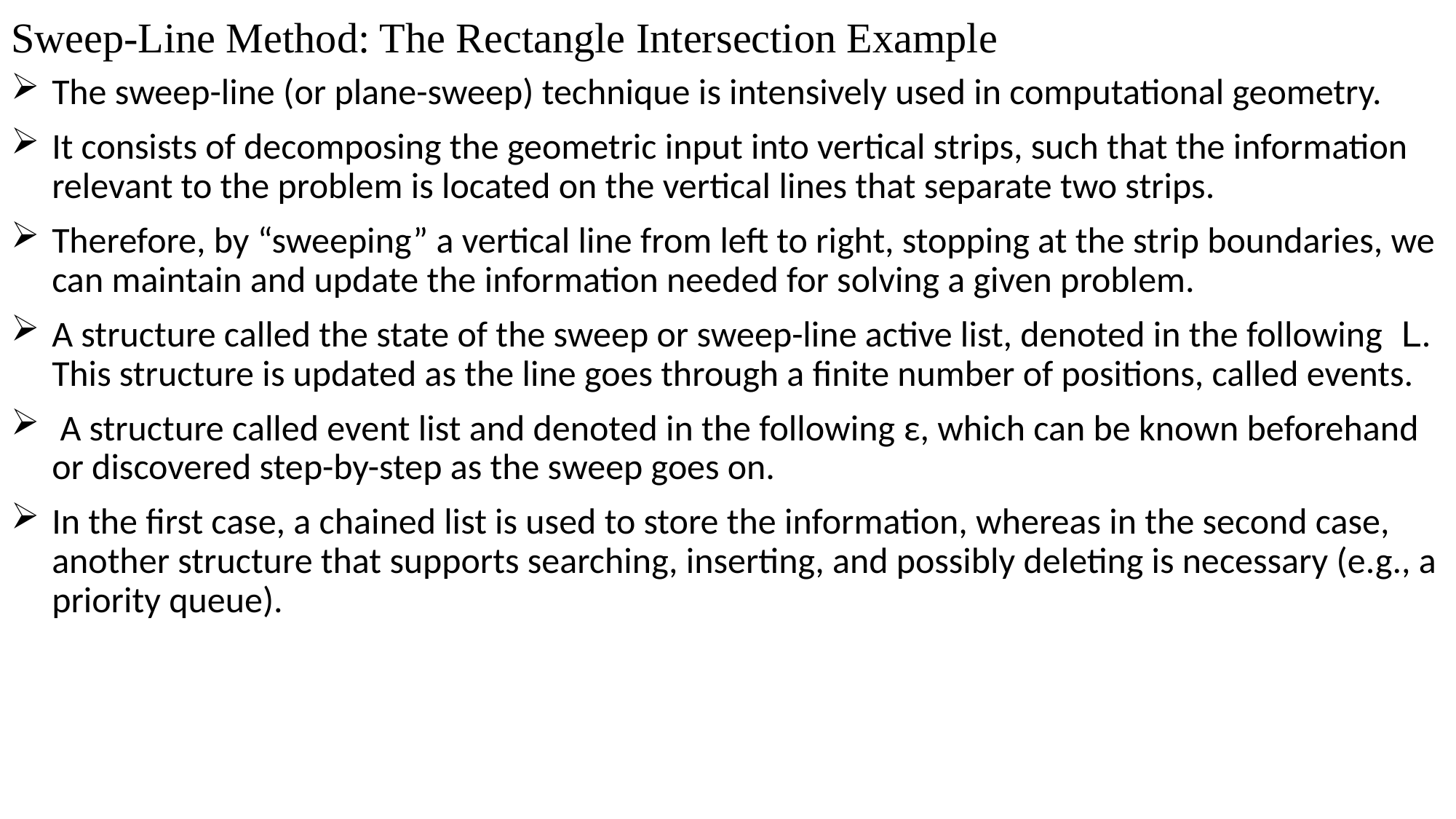

# Sweep-Line Method: The Rectangle Intersection Example
The sweep-line (or plane-sweep) technique is intensively used in computational geometry.
It consists of decomposing the geometric input into vertical strips, such that the information relevant to the problem is located on the vertical lines that separate two strips.
Therefore, by “sweeping” a vertical line from left to right, stopping at the strip boundaries, we can maintain and update the information needed for solving a given problem.
A structure called the state of the sweep or sweep-line active list, denoted in the following  L. This structure is updated as the line goes through a finite number of positions, called events.
 A structure called event list and denoted in the following ε, which can be known beforehand or discovered step-by-step as the sweep goes on.
In the first case, a chained list is used to store the information, whereas in the second case, another structure that supports searching, inserting, and possibly deleting is necessary (e.g., a priority queue).